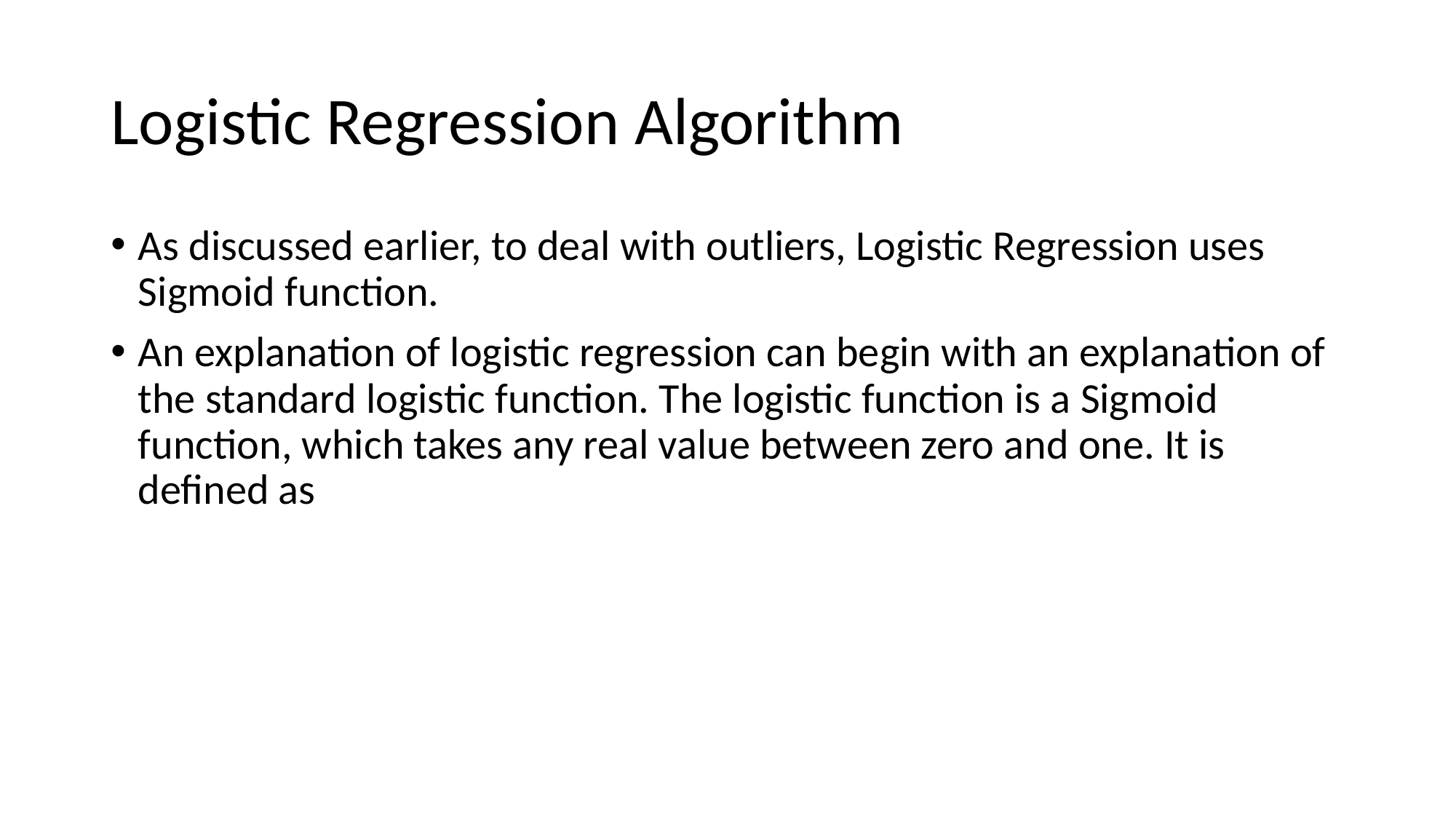

# Logistic Regression Algorithm
As discussed earlier, to deal with outliers, Logistic Regression uses Sigmoid function.
An explanation of logistic regression can begin with an explanation of the standard logistic function. The logistic function is a Sigmoid function, which takes any real value between zero and one. It is defined as